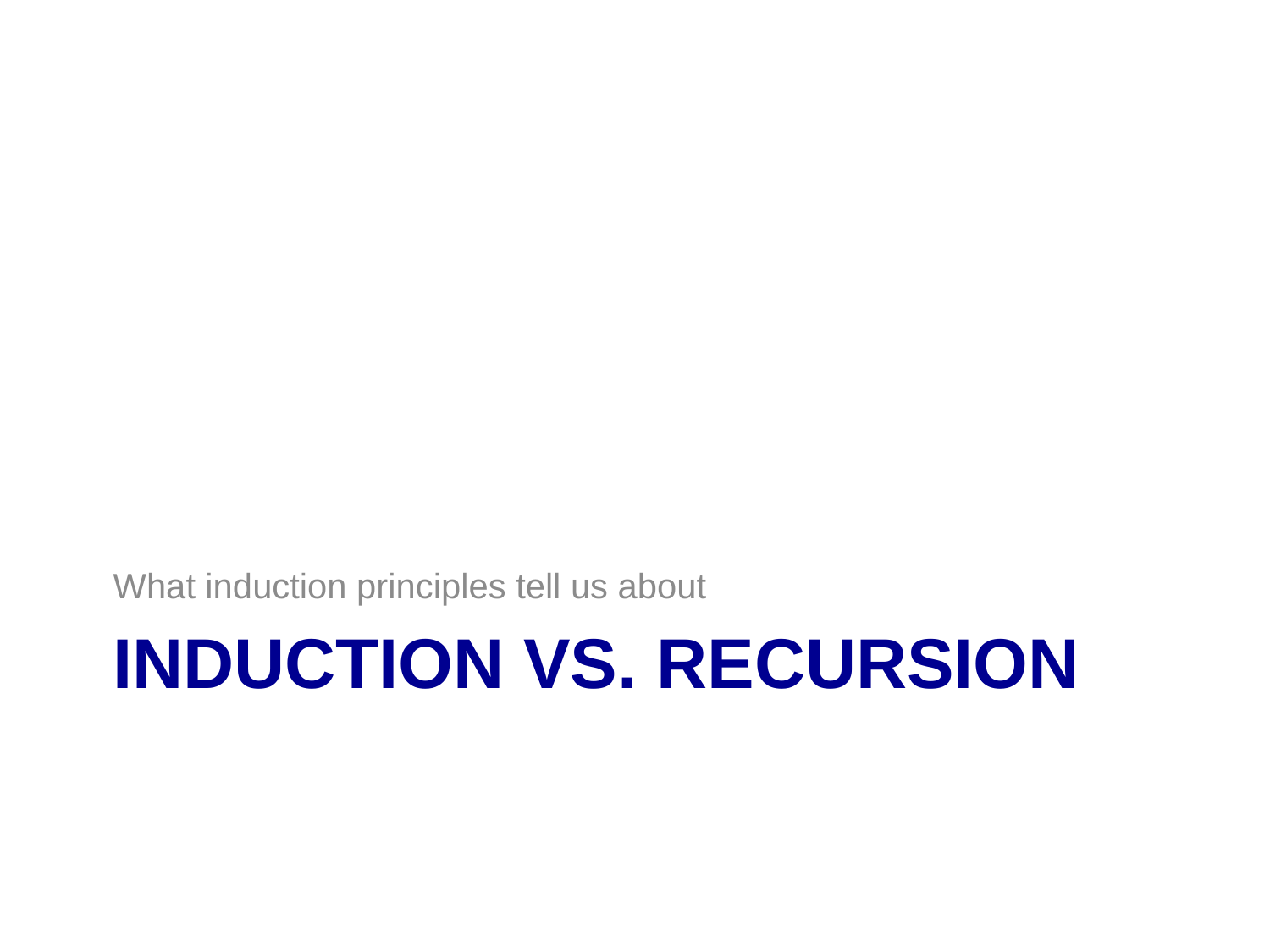

What induction principles tell us about
# Induction vs. Recursion